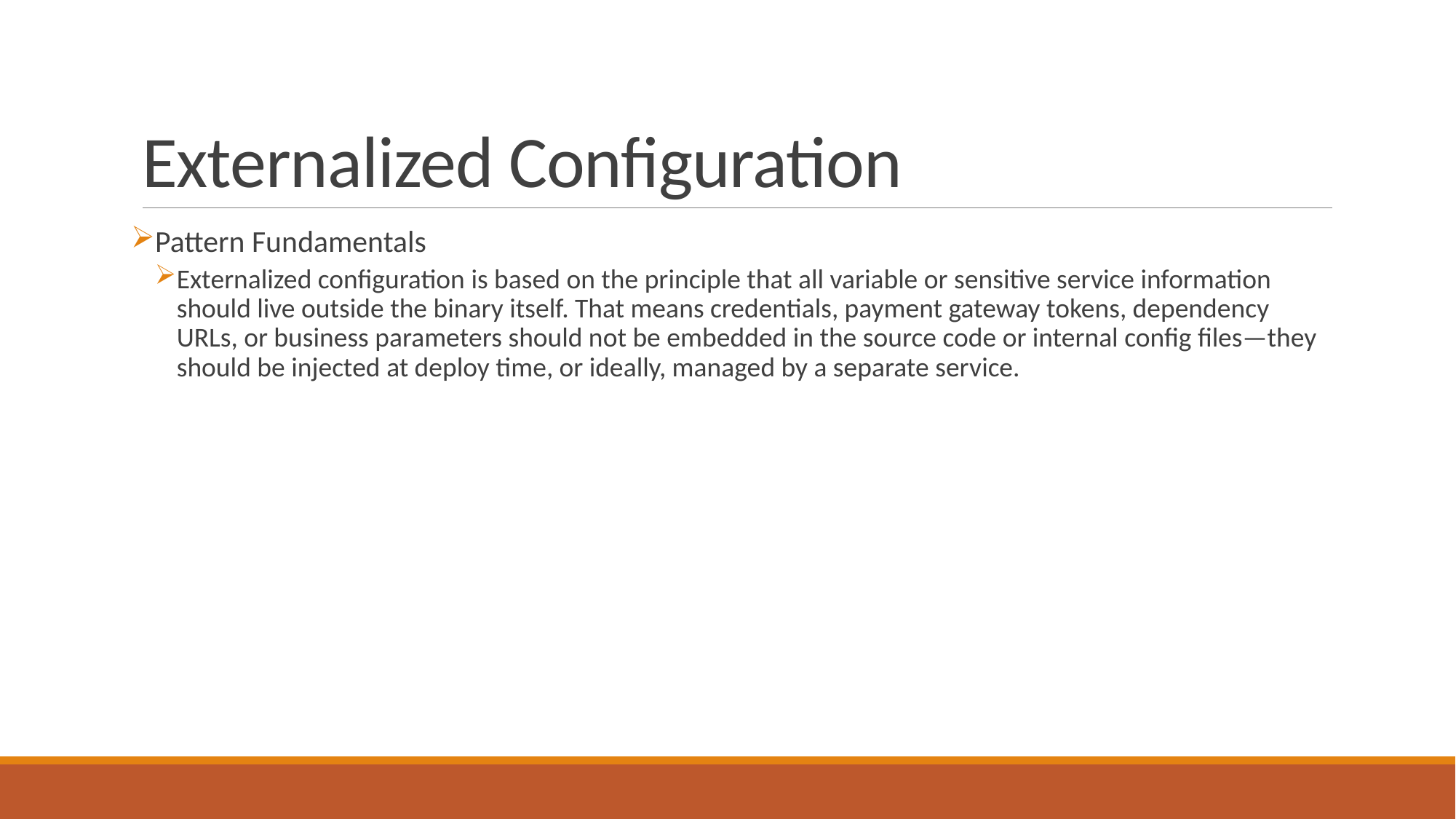

# Externalized Configuration
Pattern Fundamentals
Externalized configuration is based on the principle that all variable or sensitive service information should live outside the binary itself. That means credentials, payment gateway tokens, dependency URLs, or business parameters should not be embedded in the source code or internal config files—they should be injected at deploy time, or ideally, managed by a separate service.